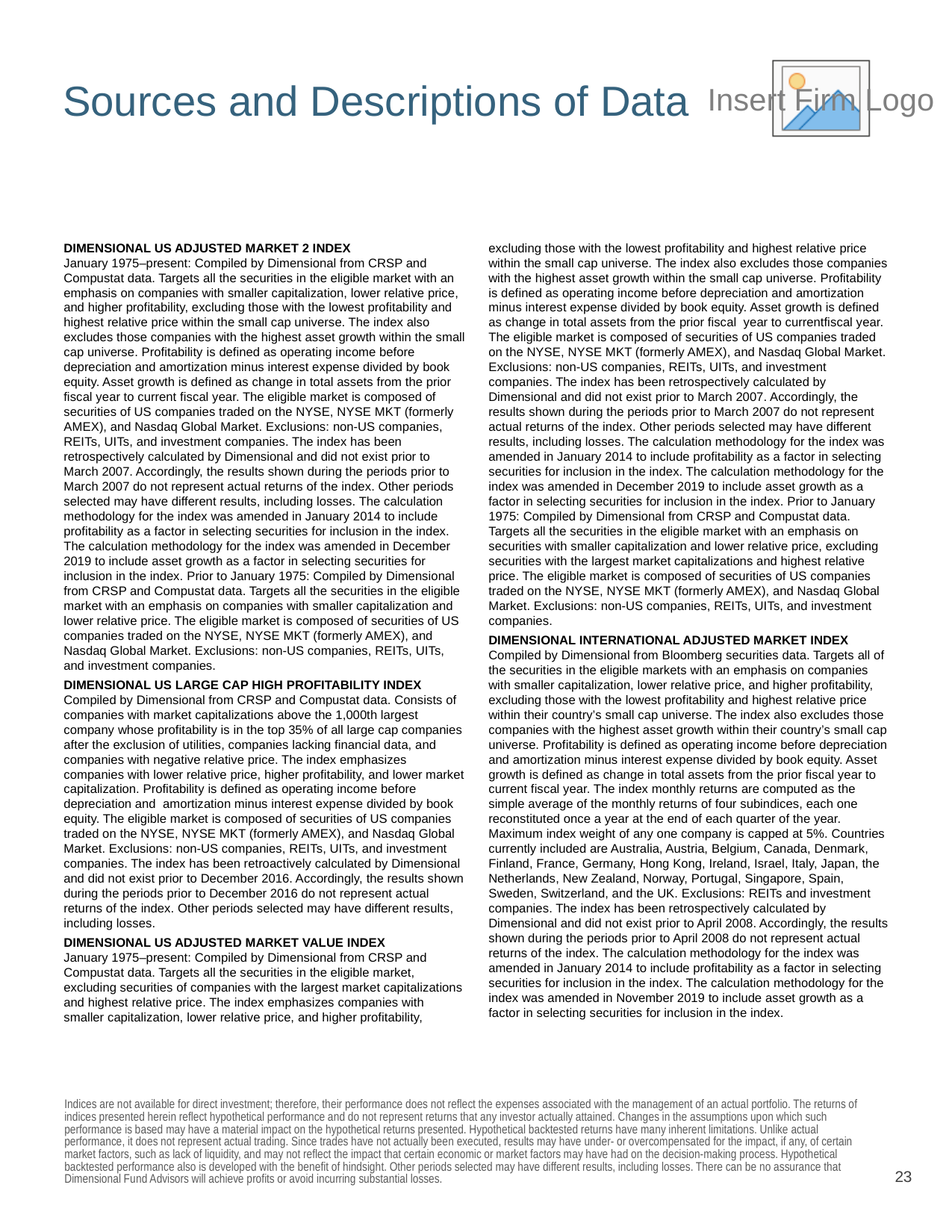

# Sources and Descriptions of Data
DIMENSIONAL US ADJUSTED MARKET 2 INDEX
January 1975–present: Compiled by Dimensional from CRSP and Compustat data. Targets all the securities in the eligible market with an emphasis on companies with smaller capitalization, lower relative price, and higher profitability, excluding those with the lowest profitability and highest relative price within the small cap universe. The index also excludes those companies with the highest asset growth within the small cap universe. Profitability is defined as operating income before depreciation and amortization minus interest expense divided by book equity. Asset growth is defined as change in total assets from the prior fiscal year to current fiscal year. The eligible market is composed of securities of US companies traded on the NYSE, NYSE MKT (formerly AMEX), and Nasdaq Global Market. Exclusions: non-US companies, REITs, UITs, and investment companies. The index has been retrospectively calculated by Dimensional and did not exist prior to March 2007. Accordingly, the results shown during the periods prior to March 2007 do not represent actual returns of the index. Other periods selected may have different results, including losses. The calculation methodology for the index was amended in January 2014 to include profitability as a factor in selecting securities for inclusion in the index. The calculation methodology for the index was amended in December 2019 to include asset growth as a factor in selecting securities for inclusion in the index. Prior to January 1975: Compiled by Dimensional from CRSP and Compustat data. Targets all the securities in the eligible market with an emphasis on companies with smaller capitalization and lower relative price. The eligible market is composed of securities of US companies traded on the NYSE, NYSE MKT (formerly AMEX), and Nasdaq Global Market. Exclusions: non-US companies, REITs, UITs, and investment companies.
DIMENSIONAL US LARGE CAP HIGH PROFITABILITY INDEX
Compiled by Dimensional from CRSP and Compustat data. Consists of companies with market capitalizations above the 1,000th largest company whose profitability is in the top 35% of all large cap companies after the exclusion of utilities, companies lacking financial data, and companies with negative relative price. The index emphasizes companies with lower relative price, higher profitability, and lower market capitalization. Profitability is defined as operating income before depreciation and  amortization minus interest expense divided by book equity. The eligible market is composed of securities of US companies traded on the NYSE, NYSE MKT (formerly AMEX), and Nasdaq Global Market. Exclusions: non-US companies, REITs, UITs, and investment companies. The index has been retroactively calculated by Dimensional and did not exist prior to December 2016. Accordingly, the results shown during the periods prior to December 2016 do not represent actual returns of the index. Other periods selected may have different results, including losses.
DIMENSIONAL US ADJUSTED MARKET VALUE INDEX
January 1975–present: Compiled by Dimensional from CRSP and Compustat data. Targets all the securities in the eligible market, excluding securities of companies with the largest market capitalizations and highest relative price. The index emphasizes companies with smaller capitalization, lower relative price, and higher profitability, excluding those with the lowest profitability and highest relative price within the small cap universe. The index also excludes those companies with the highest asset growth within the small cap universe. Profitability is defined as operating income before depreciation and amortization minus interest expense divided by book equity. Asset growth is defined as change in total assets from the prior fiscal  year to currentfiscal year. The eligible market is composed of securities of US companies traded on the NYSE, NYSE MKT (formerly AMEX), and Nasdaq Global Market. Exclusions: non-US companies, REITs, UITs, and investment companies. The index has been retrospectively calculated by Dimensional and did not exist prior to March 2007. Accordingly, the results shown during the periods prior to March 2007 do not represent actual returns of the index. Other periods selected may have different results, including losses. The calculation methodology for the index was amended in January 2014 to include profitability as a factor in selecting securities for inclusion in the index. The calculation methodology for the index was amended in December 2019 to include asset growth as a factor in selecting securities for inclusion in the index. Prior to January 1975: Compiled by Dimensional from CRSP and Compustat data. Targets all the securities in the eligible market with an emphasis on securities with smaller capitalization and lower relative price, excluding securities with the largest market capitalizations and highest relative price. The eligible market is composed of securities of US companies traded on the NYSE, NYSE MKT (formerly AMEX), and Nasdaq Global Market. Exclusions: non-US companies, REITs, UITs, and investment companies.
DIMENSIONAL INTERNATIONAL ADJUSTED MARKET INDEX
Compiled by Dimensional from Bloomberg securities data. Targets all of the securities in the eligible markets with an emphasis on companies with smaller capitalization, lower relative price, and higher profitability, excluding those with the lowest profitability and highest relative price within their country’s small cap universe. The index also excludes those companies with the highest asset growth within their country’s small cap universe. Profitability is defined as operating income before depreciation and amortization minus interest expense divided by book equity. Asset growth is defined as change in total assets from the prior fiscal year to current fiscal year. The index monthly returns are computed as the simple average of the monthly returns of four subindices, each one reconstituted once a year at the end of each quarter of the year. Maximum index weight of any one company is capped at 5%. Countries currently included are Australia, Austria, Belgium, Canada, Denmark, Finland, France, Germany, Hong Kong, Ireland, Israel, Italy, Japan, the Netherlands, New Zealand, Norway, Portugal, Singapore, Spain, Sweden, Switzerland, and the UK. Exclusions: REITs and investment companies. The index has been retrospectively calculated by Dimensional and did not exist prior to April 2008. Accordingly, the results shown during the periods prior to April 2008 do not represent actual returns of the index. The calculation methodology for the index was amended in January 2014 to include profitability as a factor in selecting securities for inclusion in the index. The calculation methodology for the index was amended in November 2019 to include asset growth as a factor in selecting securities for inclusion in the index.
23
Indices are not available for direct investment; therefore, their performance does not reflect the expenses associated with the management of an actual portfolio. The returns of indices presented herein reflect hypothetical performance and do not represent returns that any investor actually attained. Changes in the assumptions upon which such performance is based may have a material impact on the hypothetical returns presented. Hypothetical backtested returns have many inherent limitations. Unlike actual performance, it does not represent actual trading. Since trades have not actually been executed, results may have under- or overcompensated for the impact, if any, of certain market factors, such as lack of liquidity, and may not reflect the impact that certain economic or market factors may have had on the decision-making process. Hypothetical backtested performance also is developed with the benefit of hindsight. Other periods selected may have different results, including losses. There can be no assurance that Dimensional Fund Advisors will achieve profits or avoid incurring substantial losses.